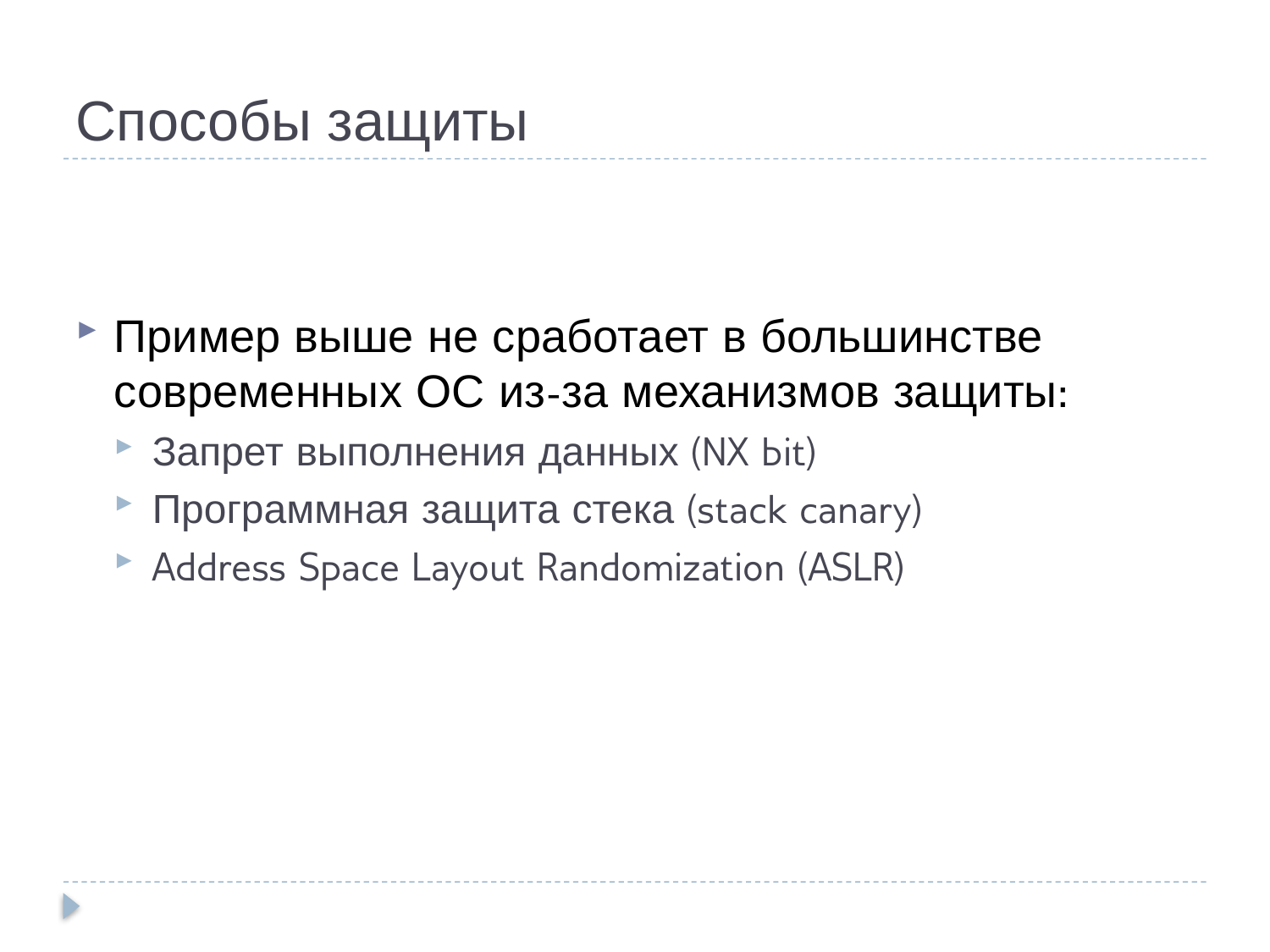

# Способы защиты

Пример выше не сработает в большинстве современных ОС из-за механизмов защиты:
Запрет выполнения данных (NX bit)
Программная защита стека (stack canary)
Address Space Layout Randomization (ASLR)